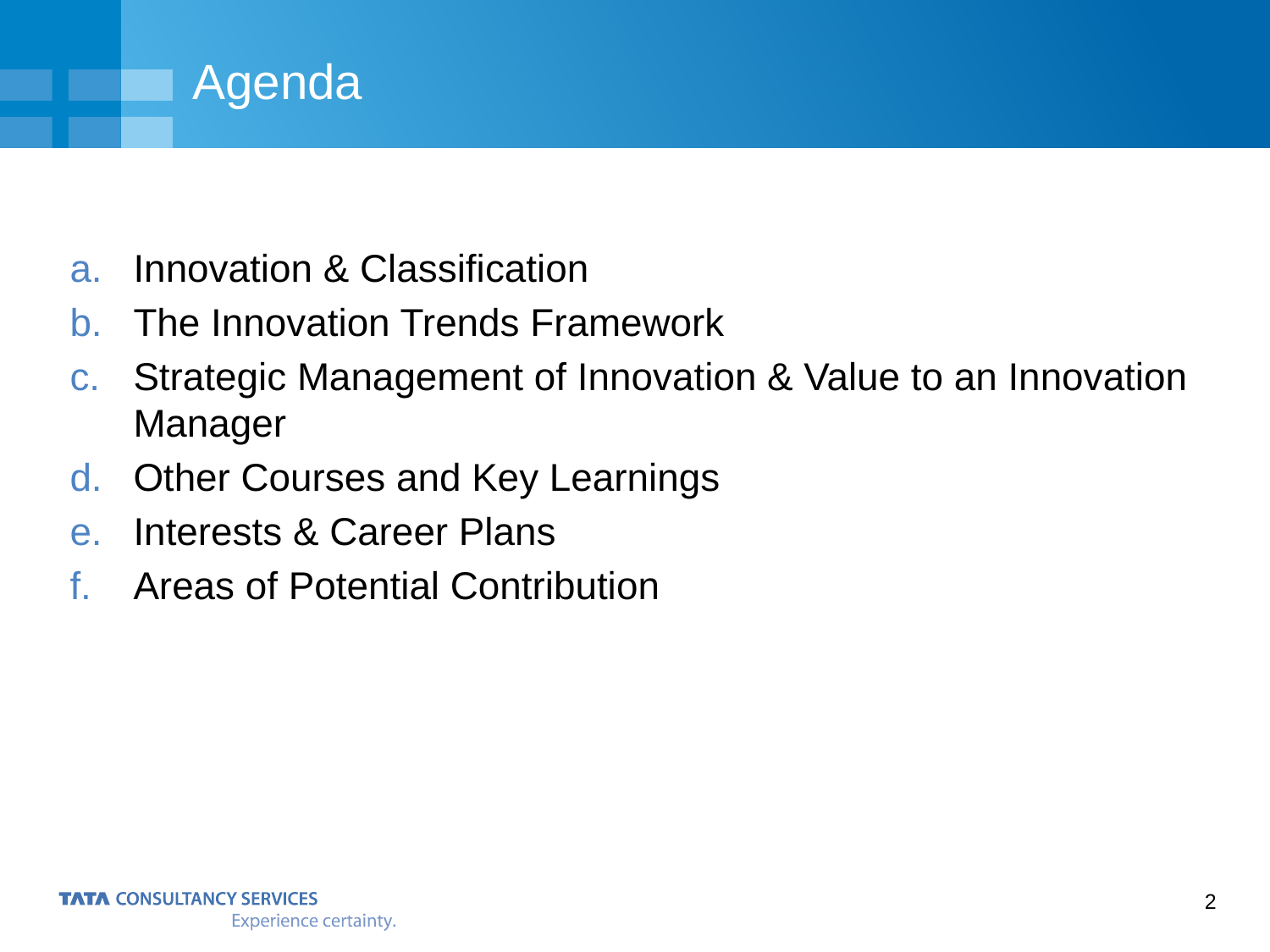

# Agenda
Innovation & Classification
The Innovation Trends Framework
Strategic Management of Innovation & Value to an Innovation Manager
Other Courses and Key Learnings
Interests & Career Plans
Areas of Potential Contribution